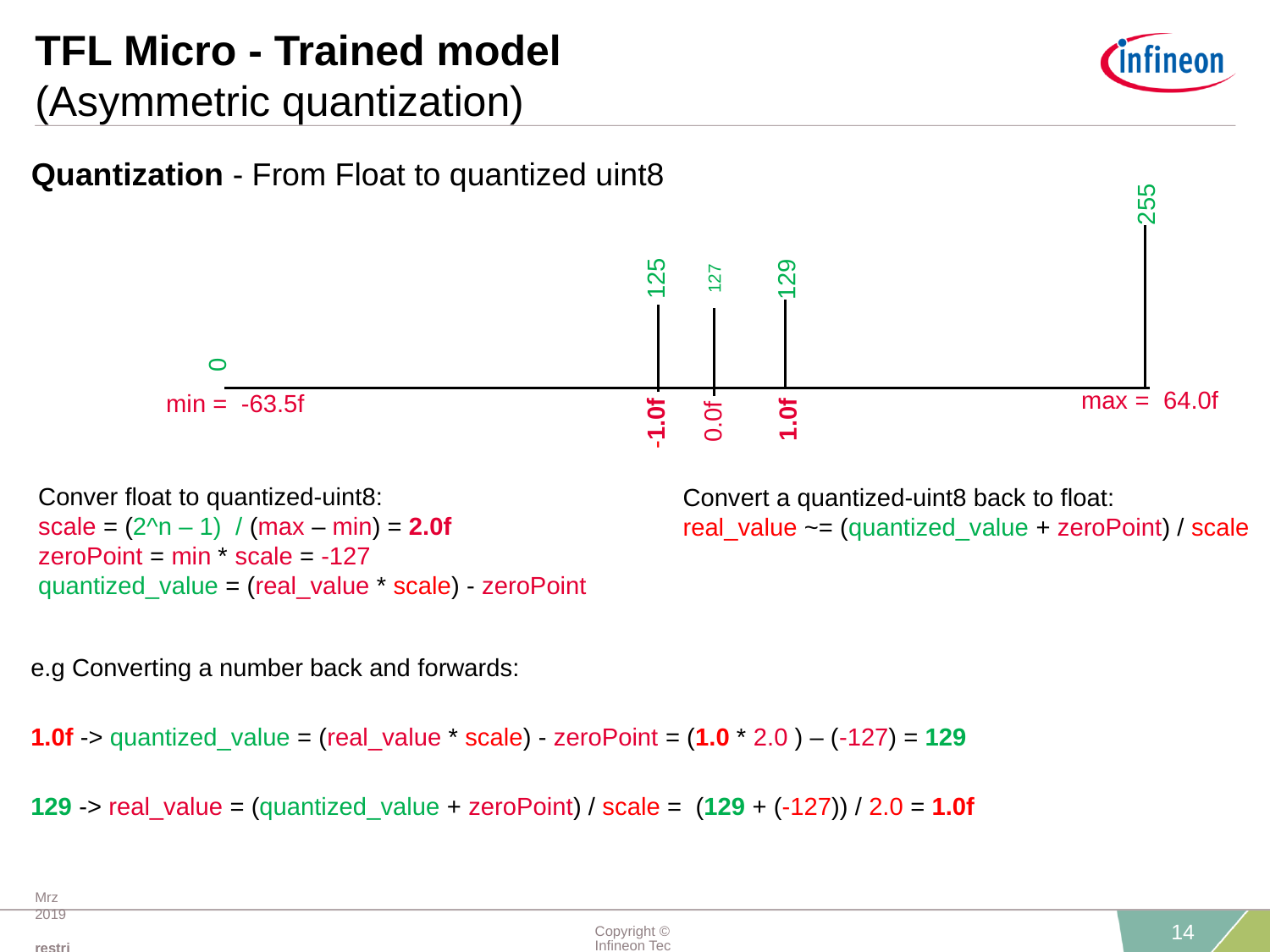

# TFL Micro - Trained model (Asymmetric quantization)
Quantization - From Float to quantized uint8
255
129
127
0
max =  64.0f
min =  -63.5f
  0.0f
  1.0f
Conver float to quantized-uint8:
scale = (2^n – 1)  / (max – min) = 2.0f
zeroPoint = min * scale = -127
quantized_value = (real_value * scale) - zeroPoint

125
  -1.0f
Convert a quantized-uint8 back to float:
real_value ~= (quantized_value + zeroPoint) / scale
e.g Converting a number back and forwards:

1.0f -> quantized_value = (real_value * scale) - zeroPoint = (1.0 * 2.0 ) – (-127) = 129

129 -> real_value = (quantized_value + zeroPoint) / scale =  (129 + (-127)) / 2.0 = 1.0f
Mrz 2019             restricted
Copyright © Infineon Technologies AG 2019. All rights reserved.
14